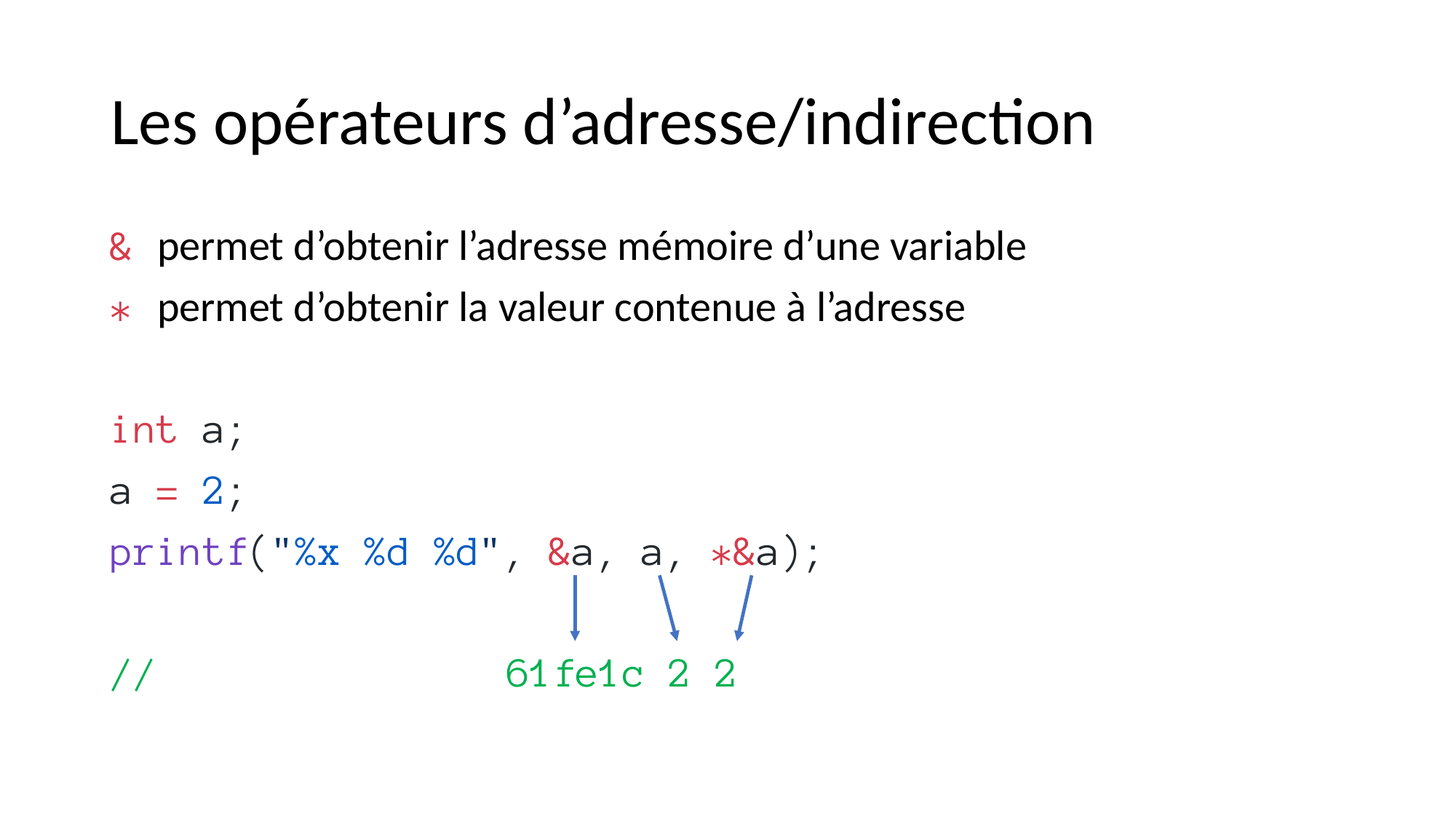

# Les opérateurs d’adresse/indirection
& permet d’obtenir l’adresse mémoire d’une variable
* permet d’obtenir la valeur contenue à l’adresse

int a;
a = 2;
printf("%x %d %d", &a, a, *&a);

// 			   61fe1c 2 2